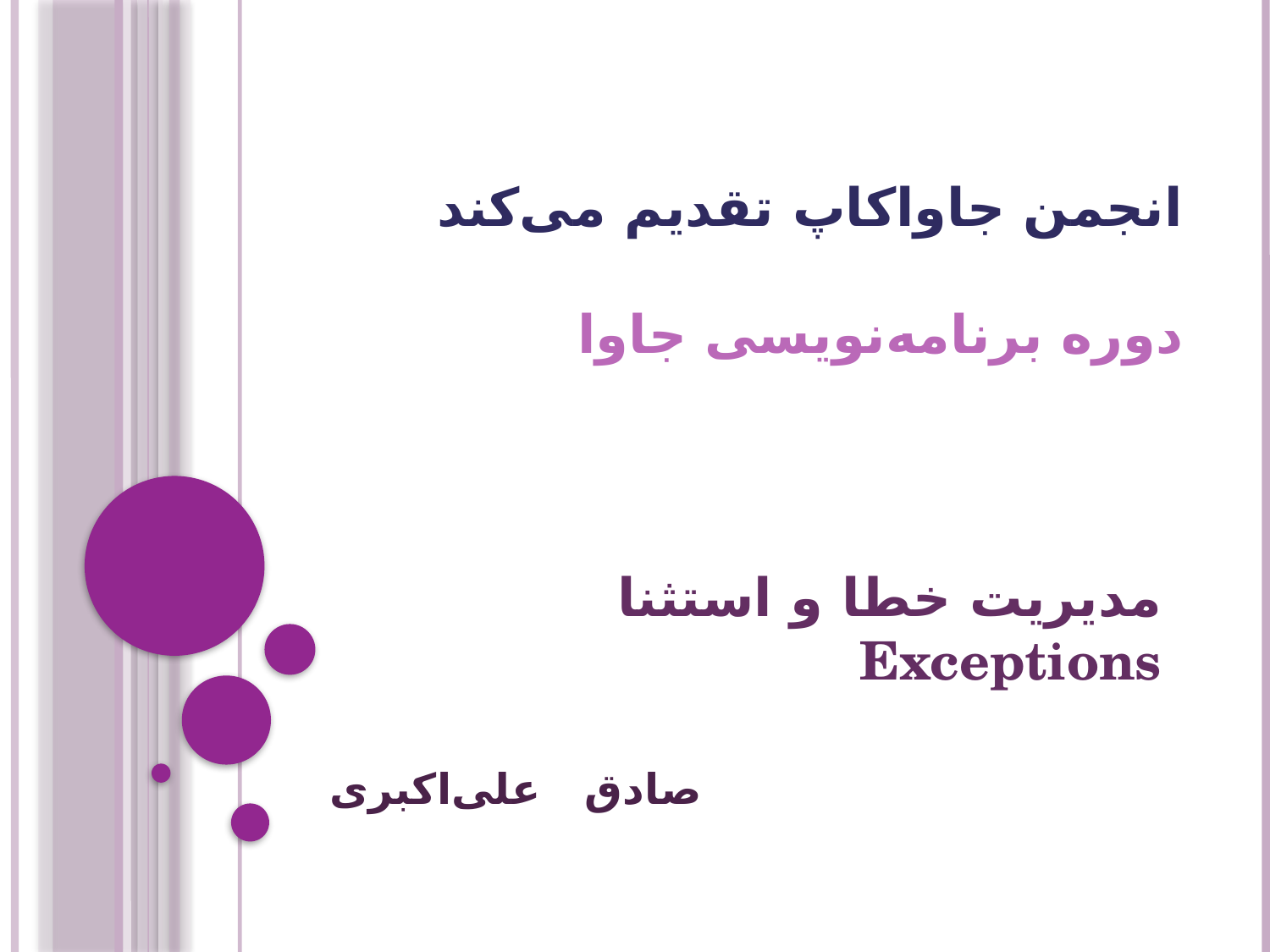

انجمن جاواکاپ تقدیم می‌کند

دوره برنامه‌نويسی جاوا
# مدیریت خطا و استثنا Exceptions

صادق   علی‌اکبری